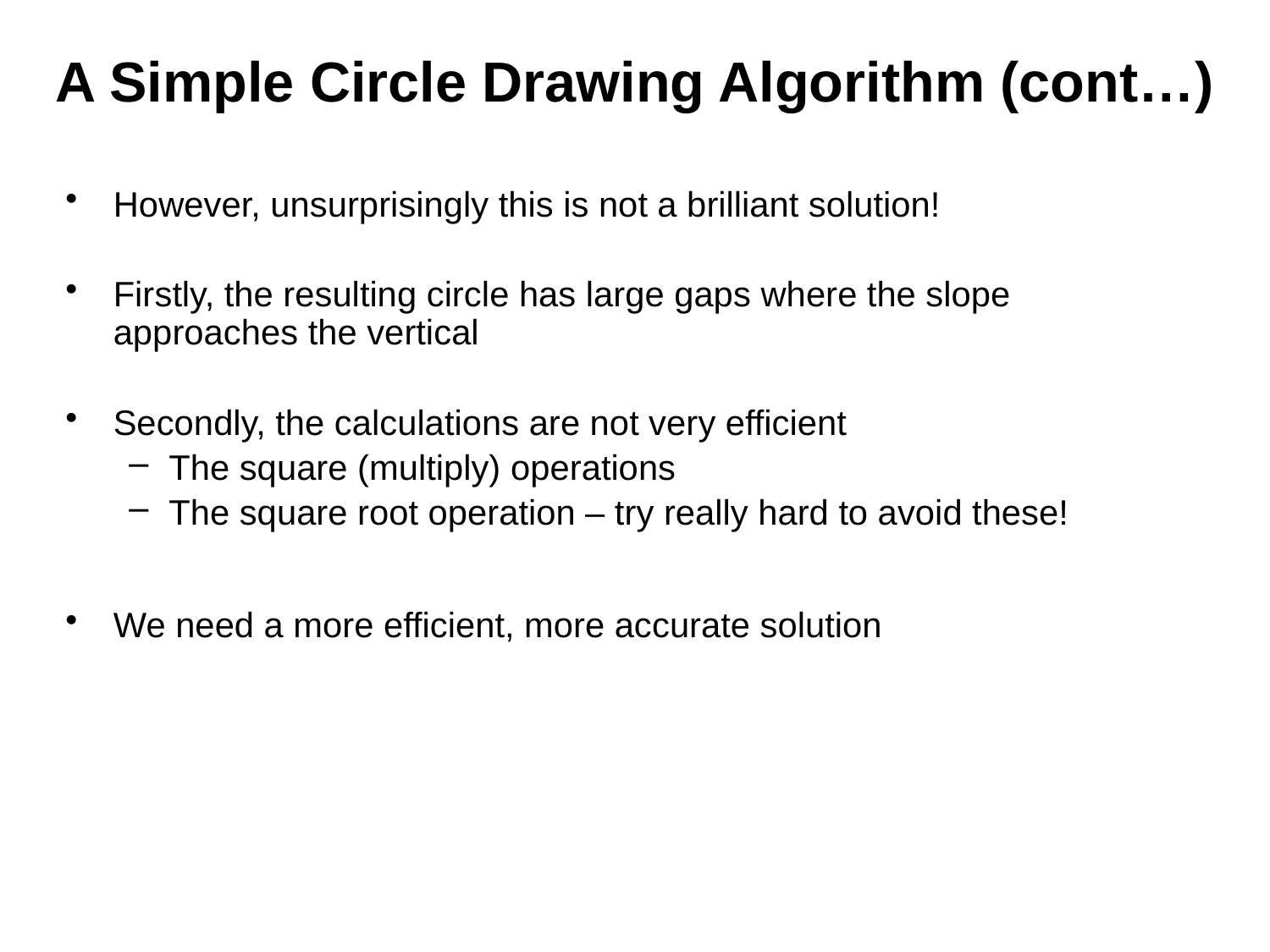

# A Simple Circle Drawing Algorithm (cont…)
However, unsurprisingly this is not a brilliant solution!

Firstly, the resulting circle has large gaps where the slope approaches the vertical

Secondly, the calculations are not very efficient
The square (multiply) operations
The square root operation – try really hard to avoid these!

We need a more efficient, more accurate solution